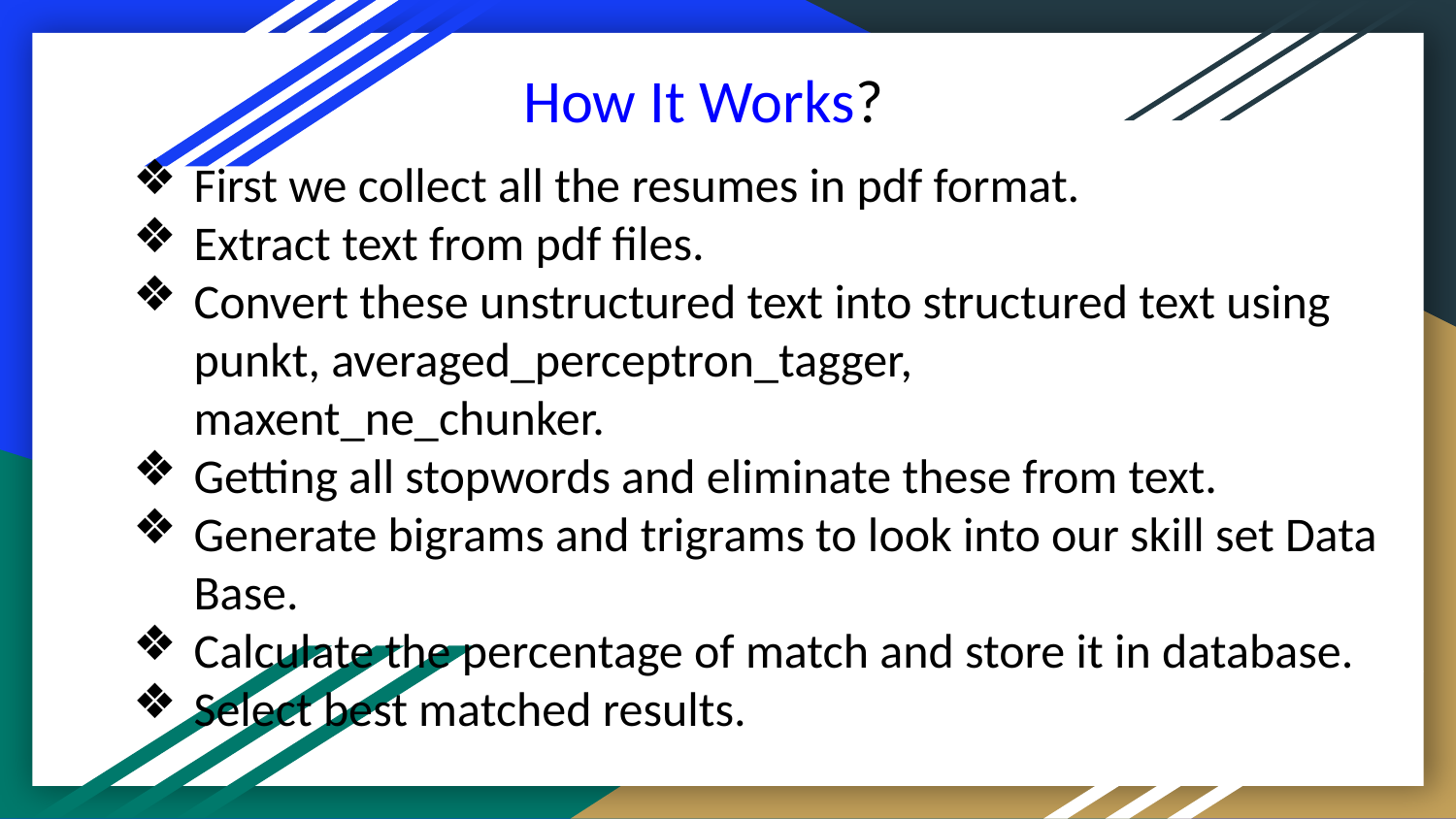

How It Works?

First we collect all the resumes in pdf format.
Extract text from pdf files.
Convert these unstructured text into structured text using punkt, averaged_perceptron_tagger,
maxent_ne_chunker.
Getting all stopwords and eliminate these from text.
Generate bigrams and trigrams to look into our skill set Data Base.
Calculate the percentage of match and store it in database.
Select best matched results.